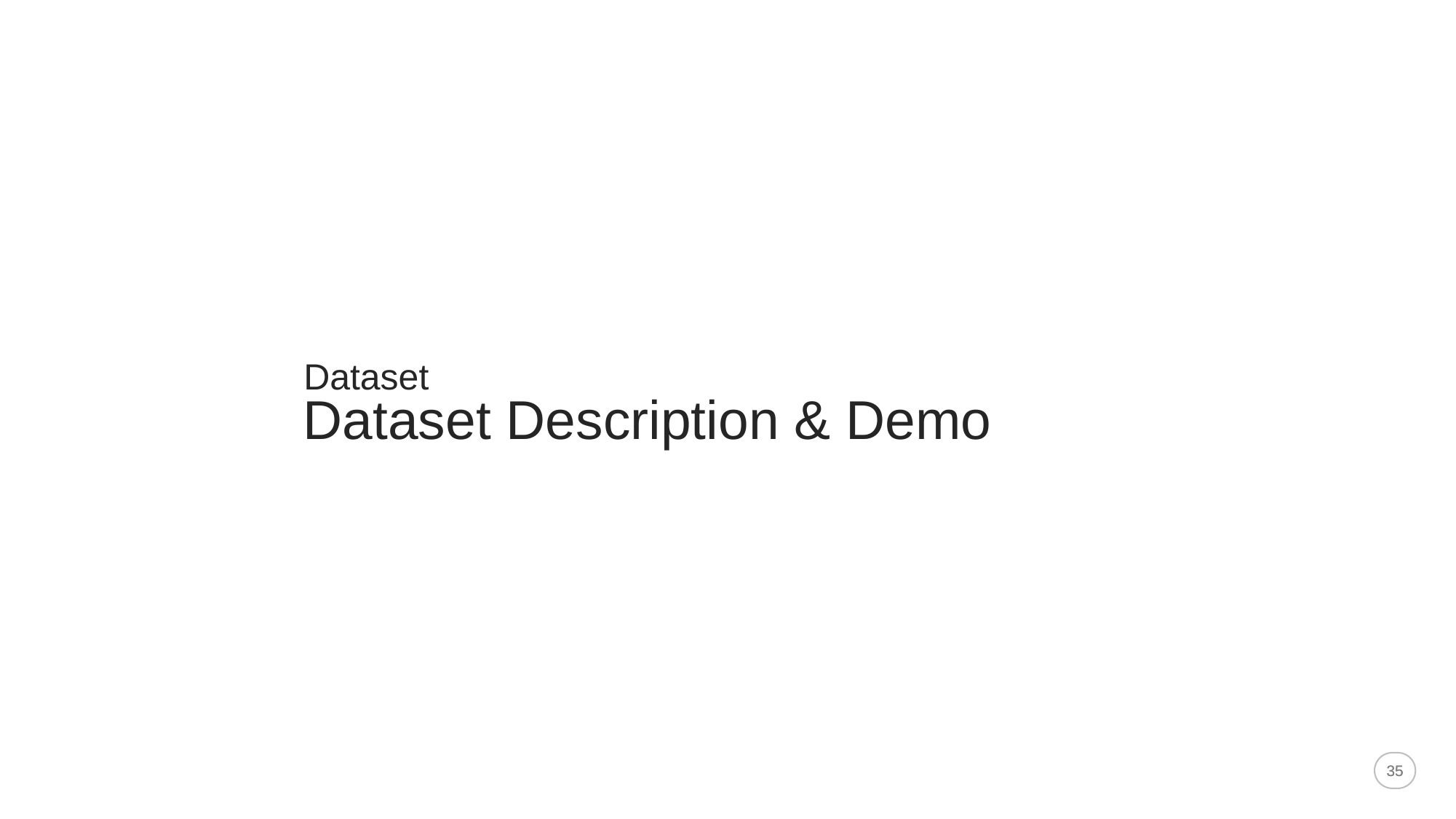

Dataset
Dataset Description & Demo
35
35